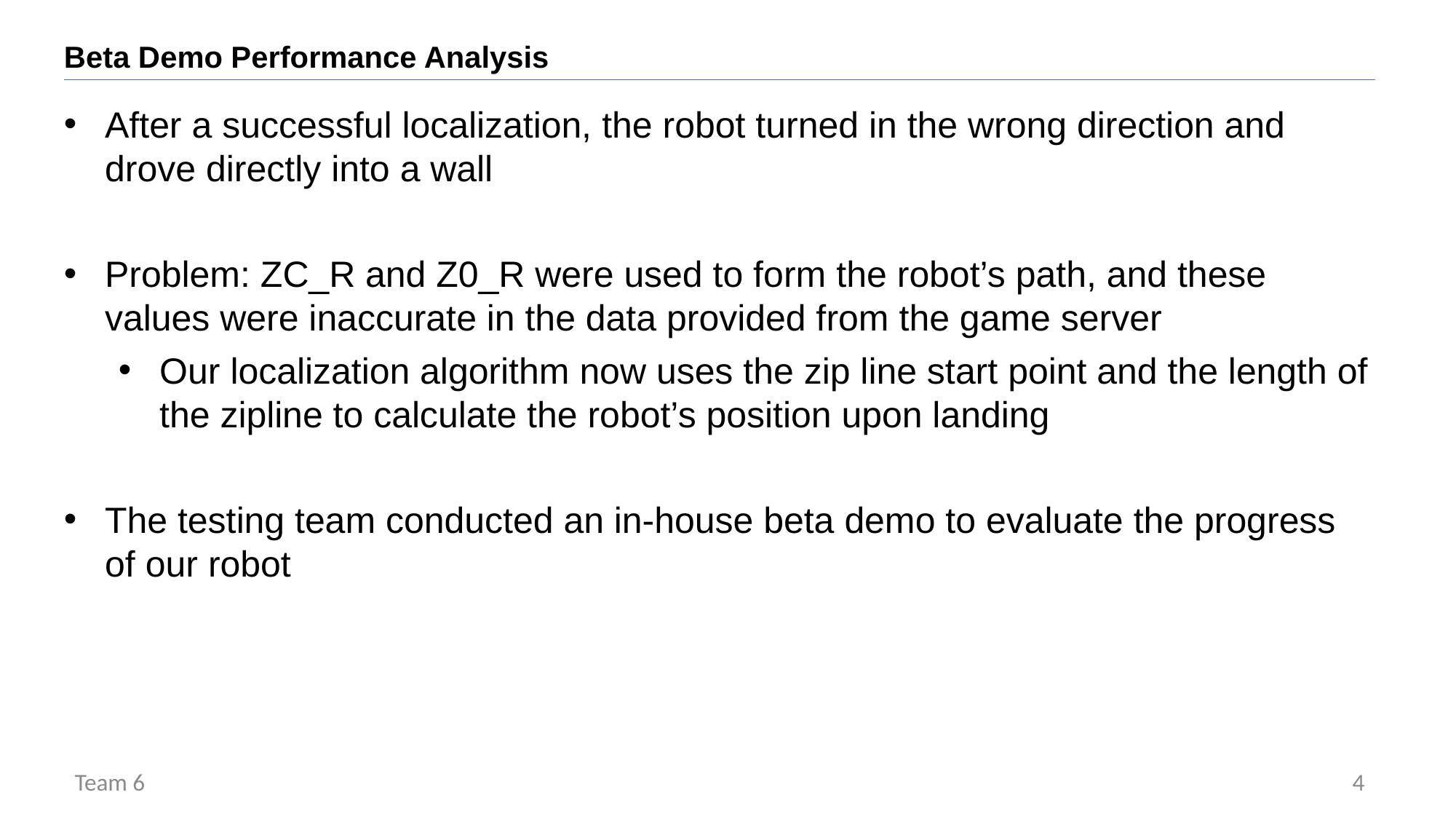

Beta Demo Performance Analysis
After a successful localization, the robot turned in the wrong direction and drove directly into a wall

Problem: ZC_R and Z0_R were used to form the robot’s path, and these values were inaccurate in the data provided from the game server
Our localization algorithm now uses the zip line start point and the length of the zipline to calculate the robot’s position upon landing

The testing team conducted an in-house beta demo to evaluate the progress of our robot
Team 6
4